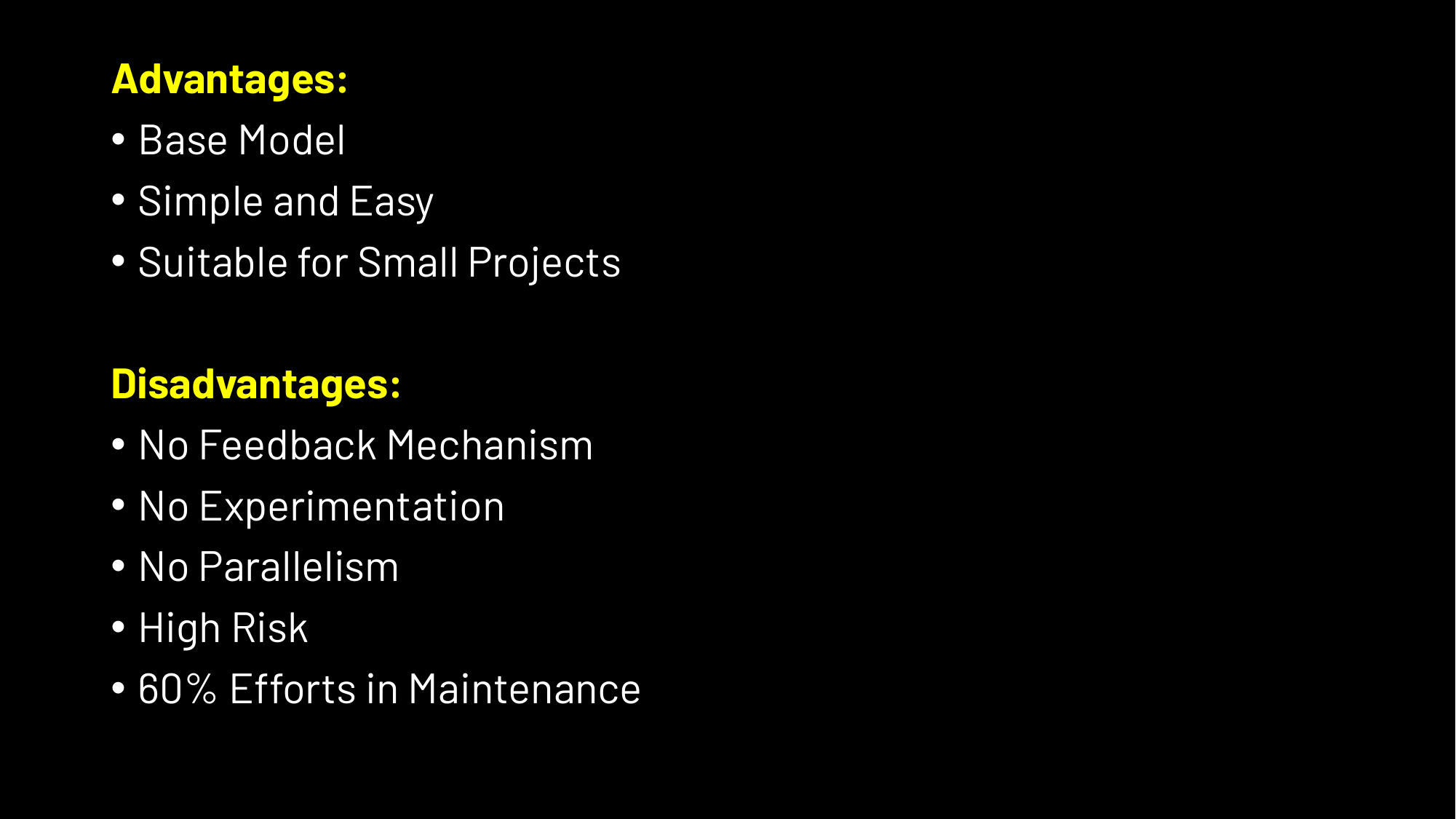

Advantages:
Base Model
Simple and Easy
Suitable for Small Projects

Disadvantages:
No Feedback Mechanism
No Experimentation
No Parallelism
High Risk
60% Efforts in Maintenance